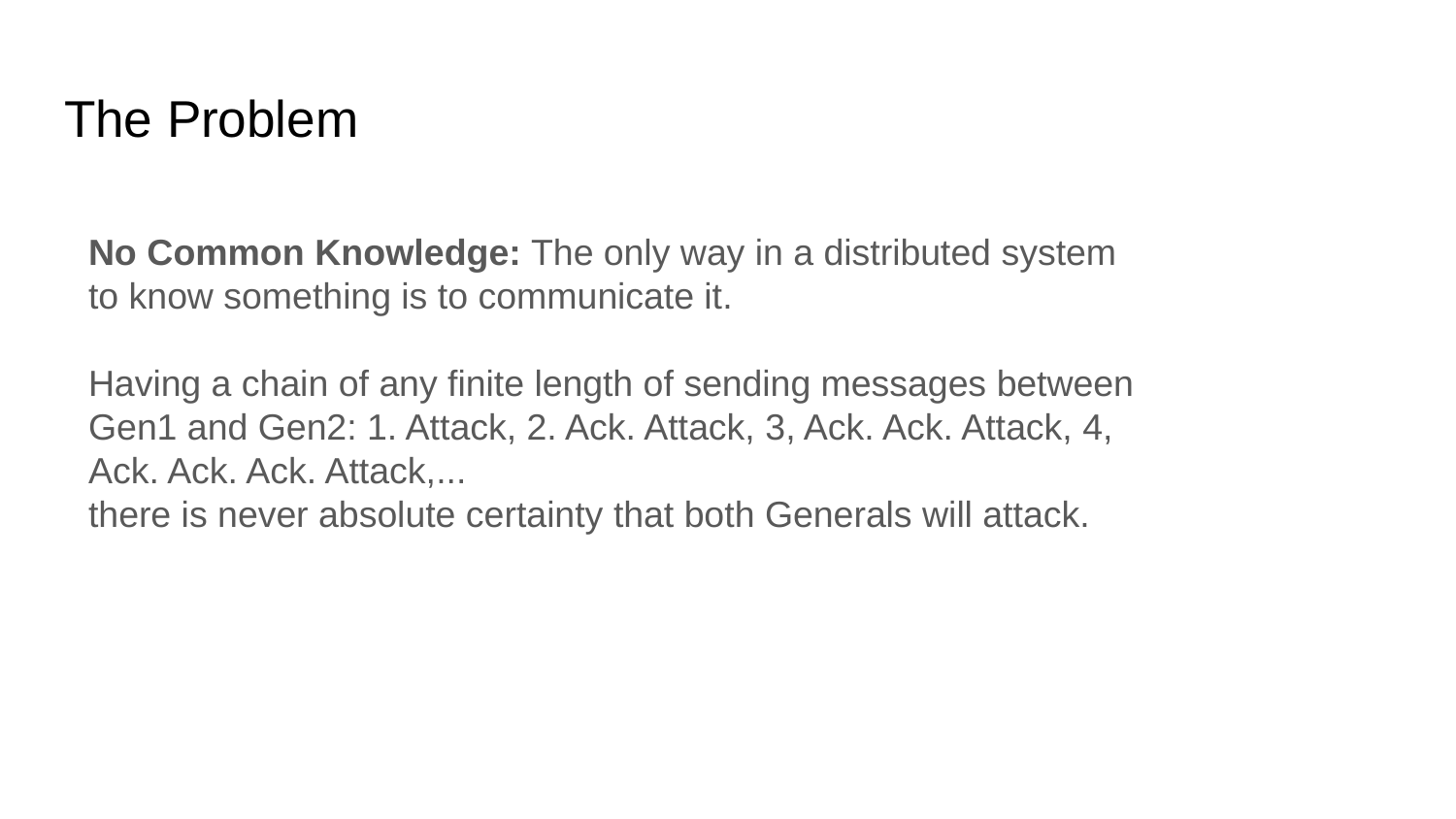

# The Problem
No Common Knowledge: The only way in a distributed system to know something is to communicate it.

Having a chain of any finite length of sending messages between Gen1 and Gen2: 1. Attack, 2. Ack. Attack, 3, Ack. Ack. Attack, 4, Ack. Ack. Ack. Attack,...
there is never absolute certainty that both Generals will attack.